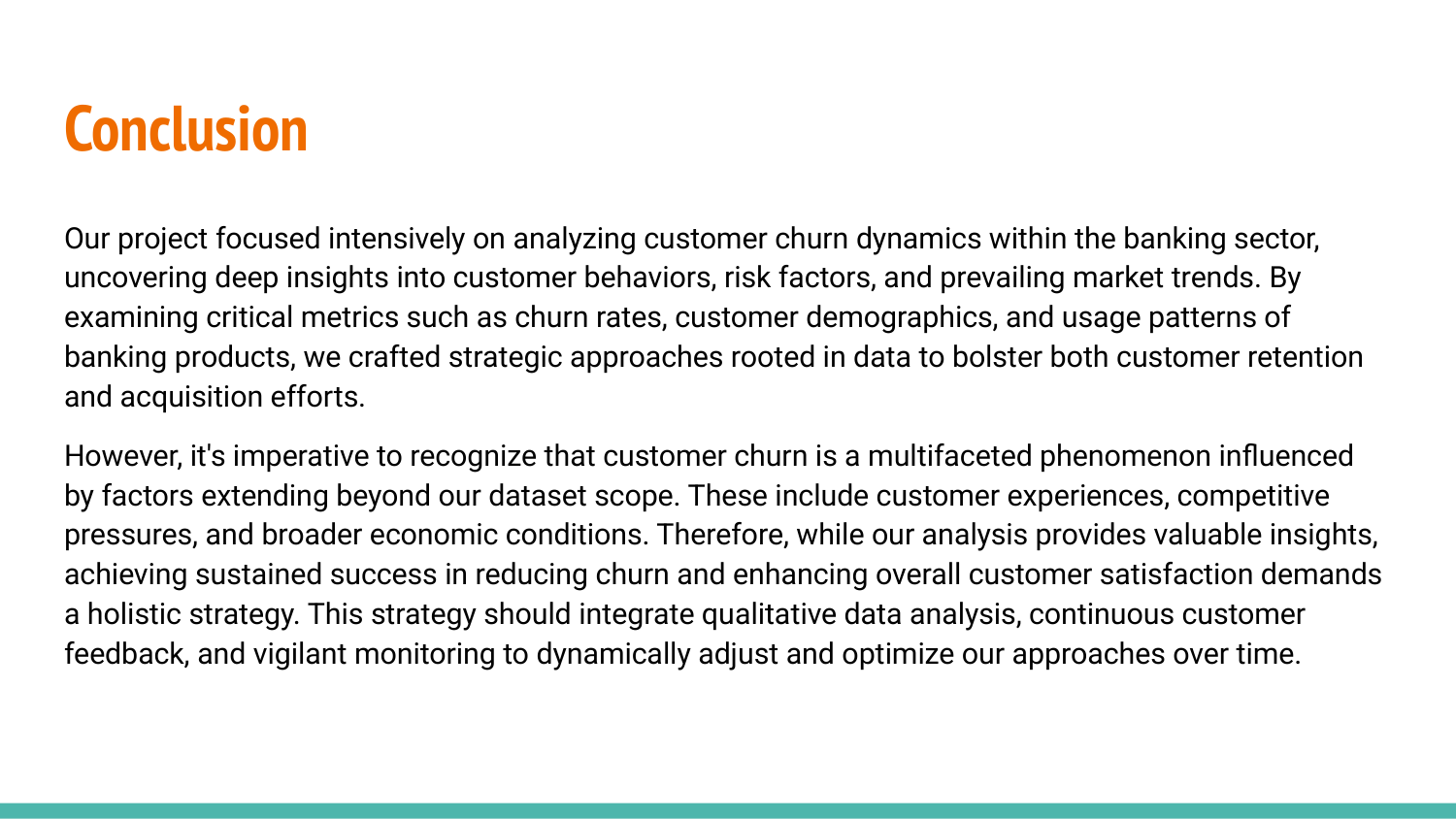

# Conclusion
Our project focused intensively on analyzing customer churn dynamics within the banking sector, uncovering deep insights into customer behaviors, risk factors, and prevailing market trends. By examining critical metrics such as churn rates, customer demographics, and usage patterns of banking products, we crafted strategic approaches rooted in data to bolster both customer retention and acquisition efforts.
However, it's imperative to recognize that customer churn is a multifaceted phenomenon influenced by factors extending beyond our dataset scope. These include customer experiences, competitive pressures, and broader economic conditions. Therefore, while our analysis provides valuable insights, achieving sustained success in reducing churn and enhancing overall customer satisfaction demands a holistic strategy. This strategy should integrate qualitative data analysis, continuous customer feedback, and vigilant monitoring to dynamically adjust and optimize our approaches over time.